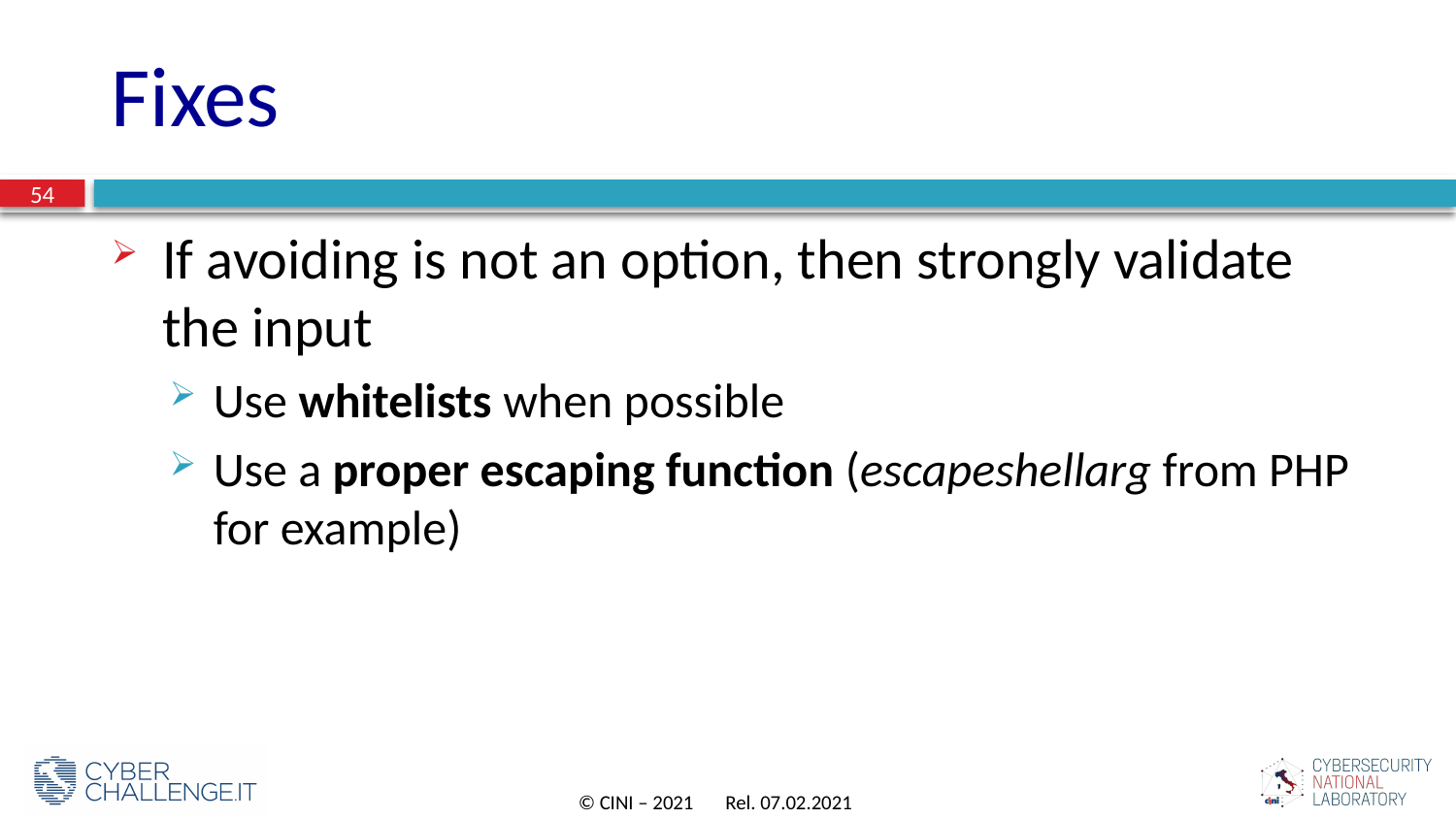

# Fixes
54
If avoiding is not an option, then strongly validate the input
Use whitelists when possible
Use a proper escaping function (escapeshellarg from PHP for example)